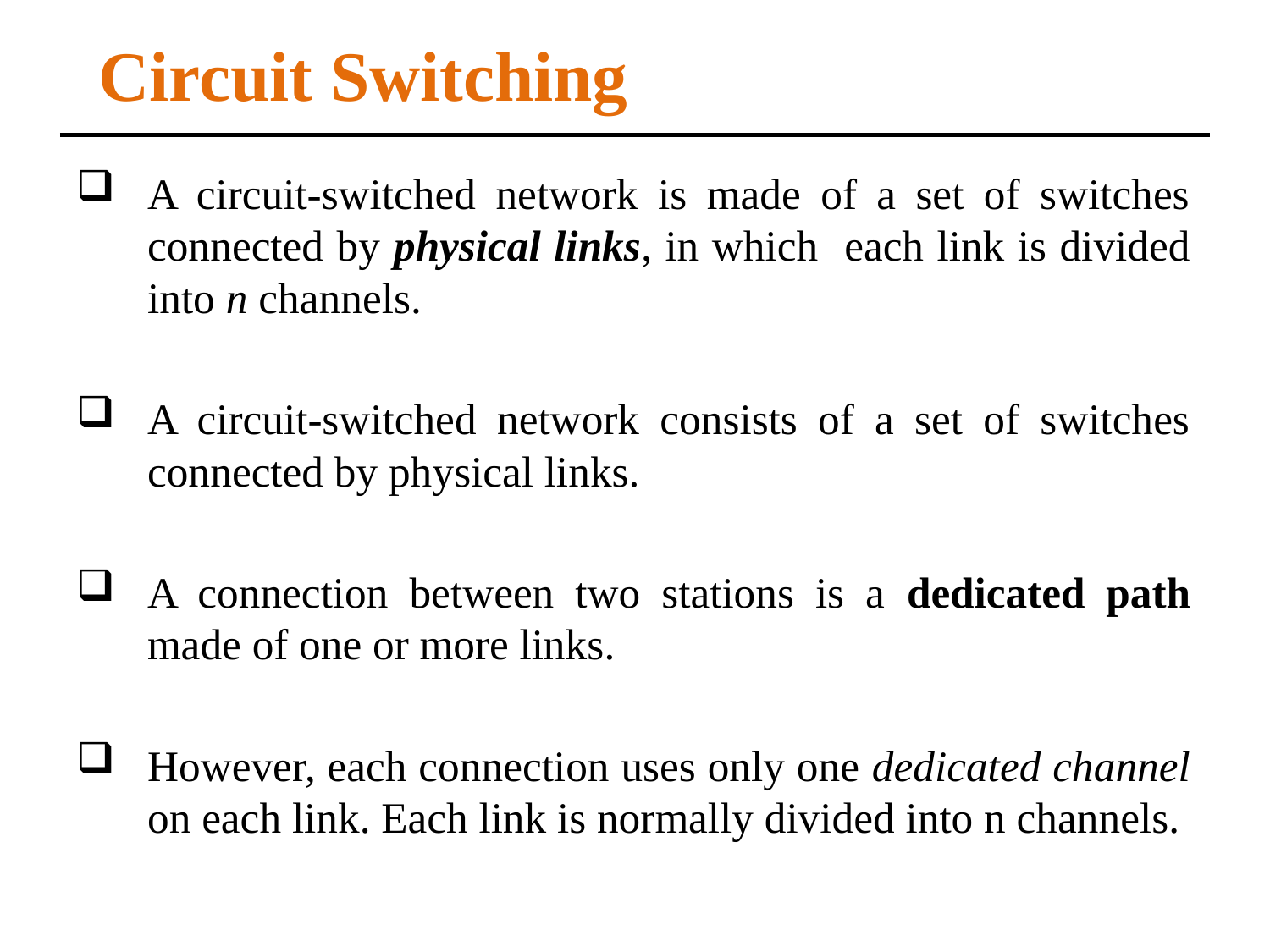

Circuit Switching
A circuit-switched network is made of a set of switches connected by physical links, in which  each link is divided into n channels.

A circuit-switched network consists of a set of switches connected by physical links.

A connection between two stations is a dedicated path made of one or more links.

However, each connection uses only one dedicated channel on each link. Each link is normally divided into n channels.